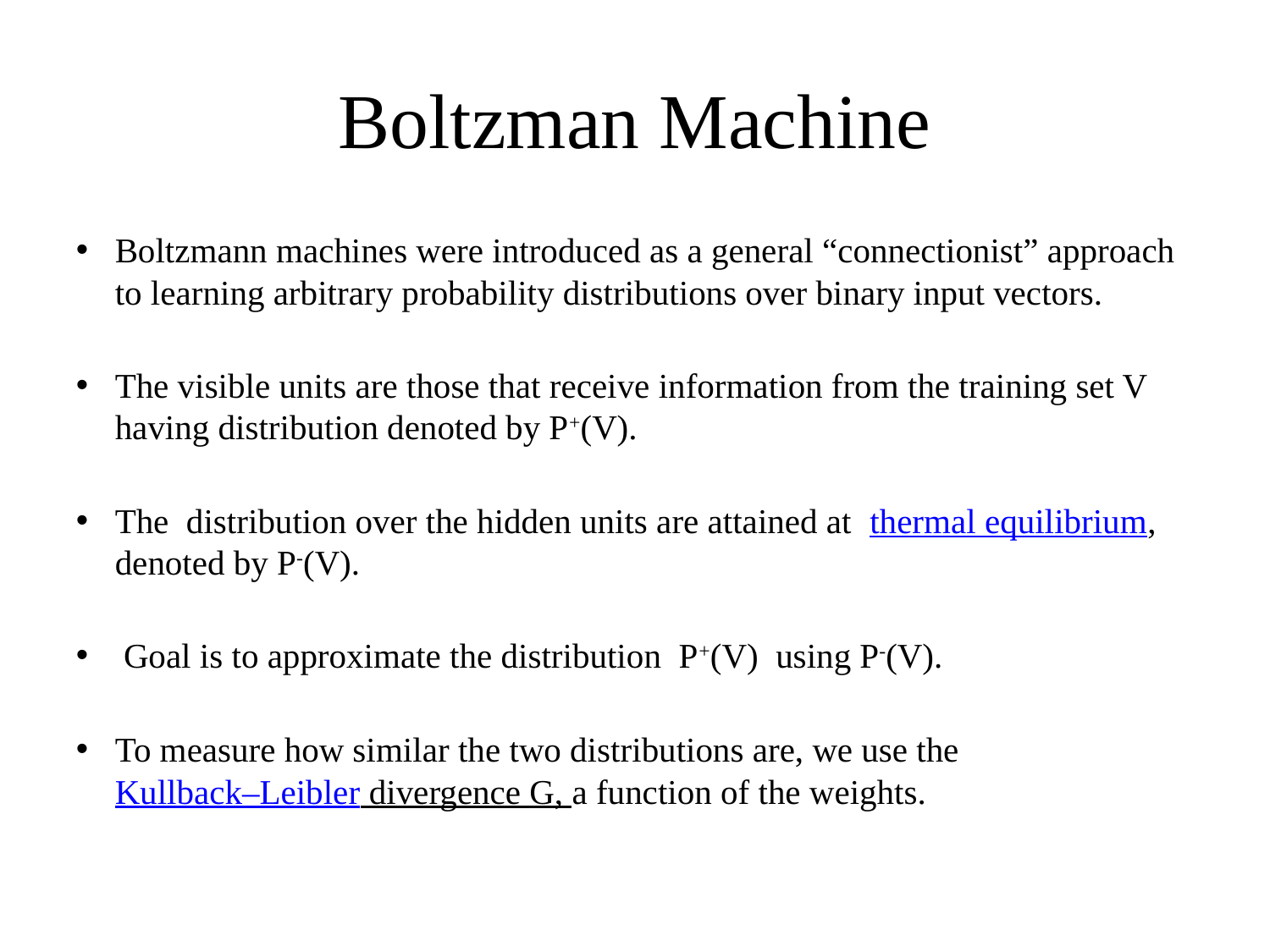

Boltzman Machine
Boltzmann machines were introduced as a general “connectionist” approach to learning arbitrary probability distributions over binary input vectors.

The visible units are those that receive information from the training set V having distribution denoted by P+(V).

The  distribution over the hidden units are attained at  thermal equilibrium, denoted by P-(V).

 Goal is to approximate the distribution  P+(V)  using P-(V).

To measure how similar the two distributions are, we use the Kullback–Leibler divergence G, a function of the weights.